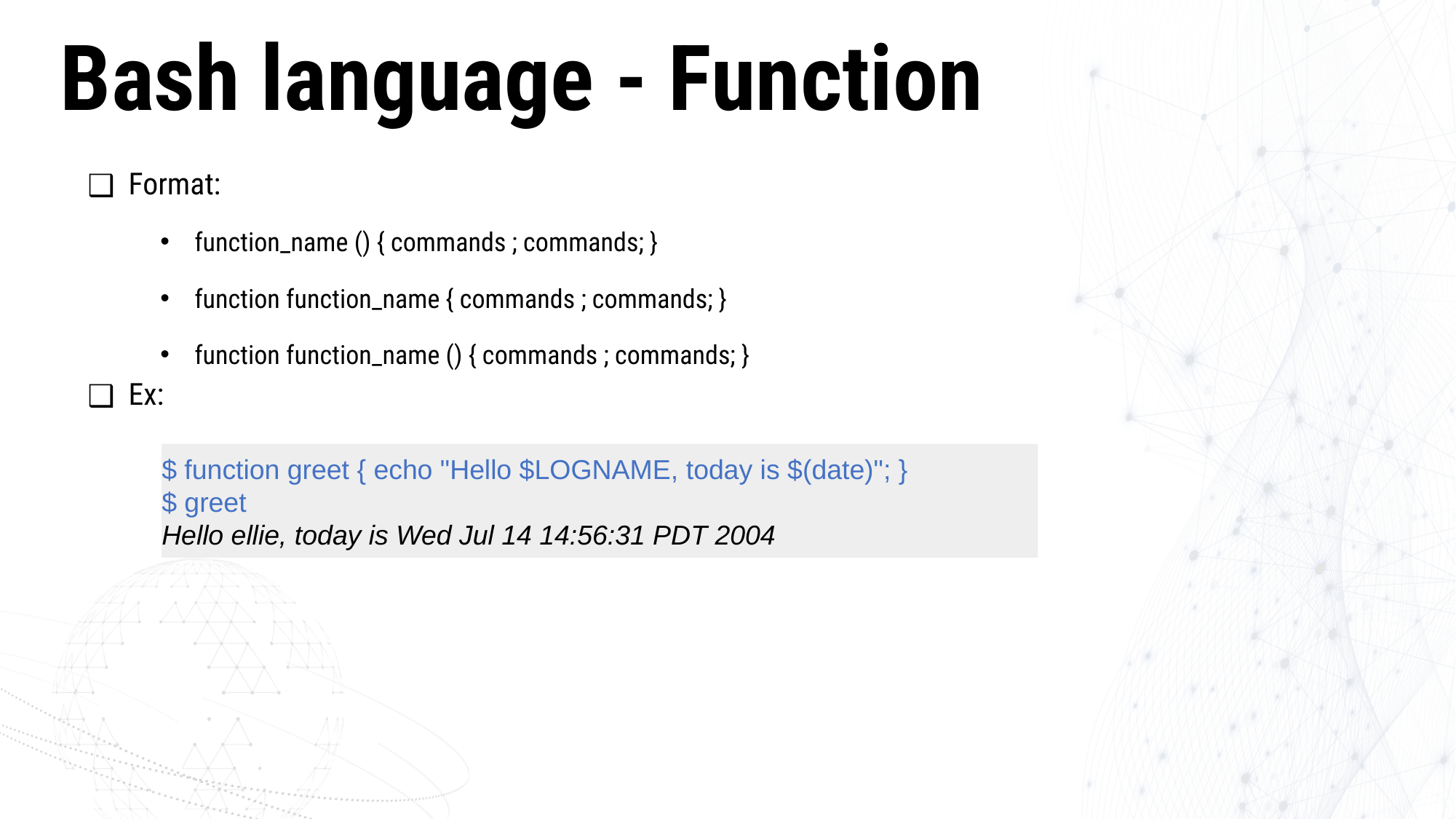

# Bash language - Function
Format:
function_name () { commands ; commands; }
function function_name { commands ; commands; }
function function_name () { commands ; commands; }
Ex:
$ function greet { echo "Hello $LOGNAME, today is $(date)"; }
$ greet
Hello ellie, today is Wed Jul 14 14:56:31 PDT 2004